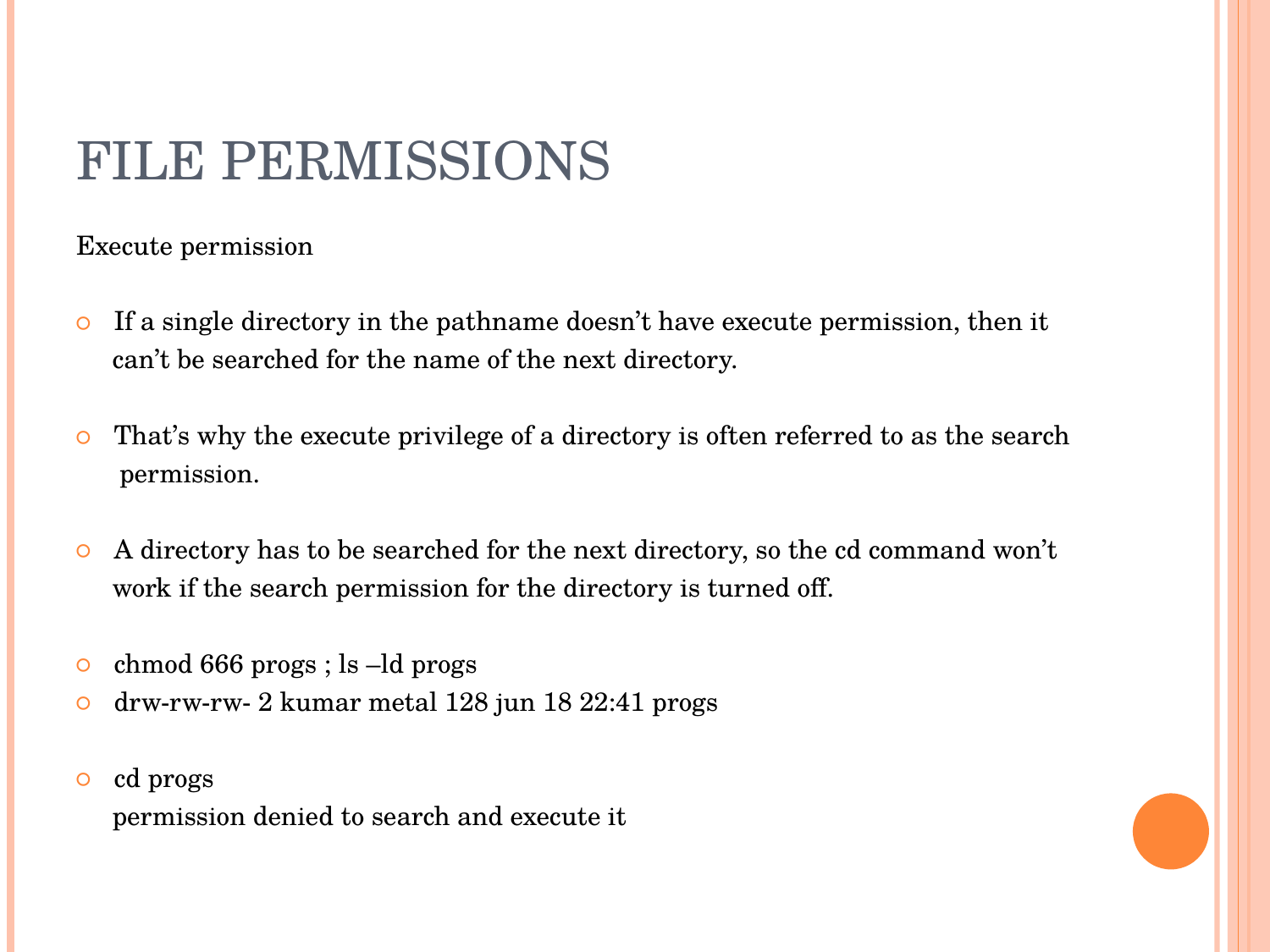

# File permissions
Execute permission

If a single directory in the pathname doesn’t have execute permission, then it
     can’t be searched for the name of the next directory.

That’s why the execute privilege of a directory is often referred to as the search
      permission.

A directory has to be searched for the next directory, so the cd command won’t
     work if the search permission for the directory is turned off.

chmod 666 progs ; ls –ld progs
drw-rw-rw- 2 kumar metal 128 jun 18 22:41 progs

cd progs
     permission denied to search and execute it